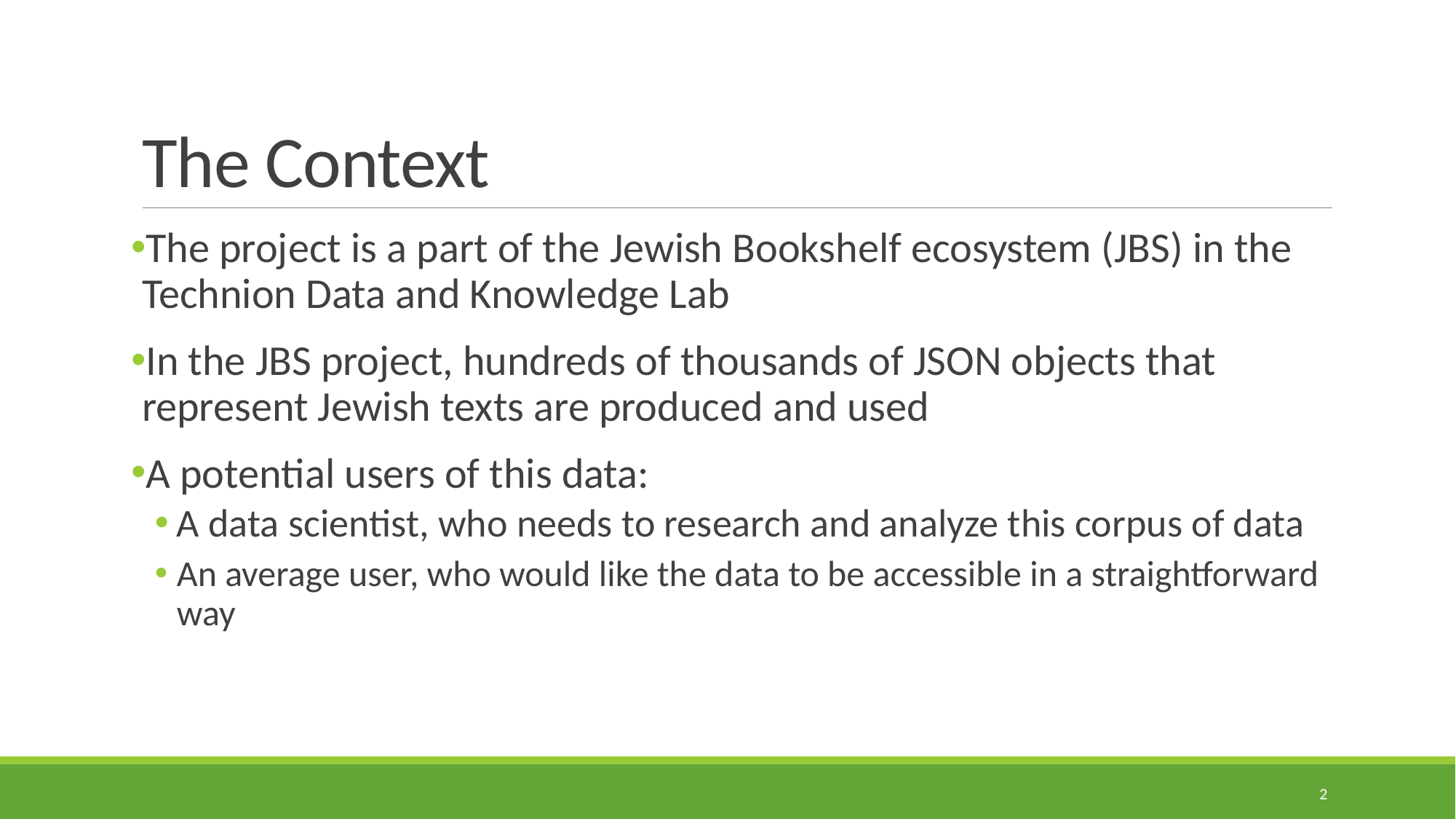

# The Context
The project is a part of the Jewish Bookshelf ecosystem (JBS) in the Technion Data and Knowledge Lab
In the JBS project, hundreds of thousands of JSON objects that represent Jewish texts are produced and used
A potential users of this data:
A data scientist, who needs to research and analyze this corpus of data
An average user, who would like the data to be accessible in a straightforward way

2